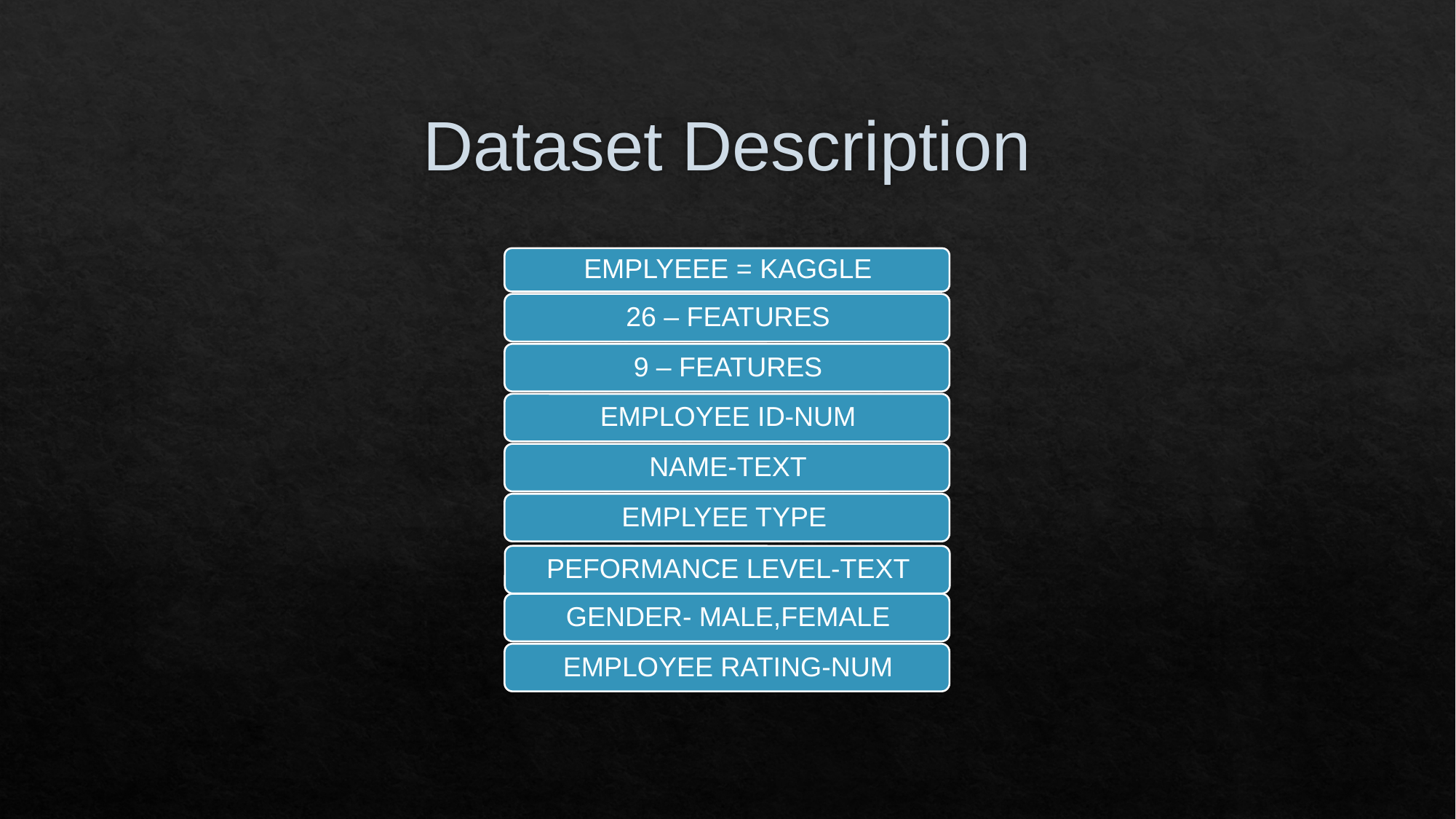

# Dataset Description
EMPLYEEE = KAGGLE
26 – FEATURES
9 – FEATURES
EMPLOYEE ID-NUM
NAME-TEXT
EMPLYEE TYPE
PEFORMANCE LEVEL-TEXT
GENDER- MALE,FEMALE
EMPLOYEE RATING-NUM